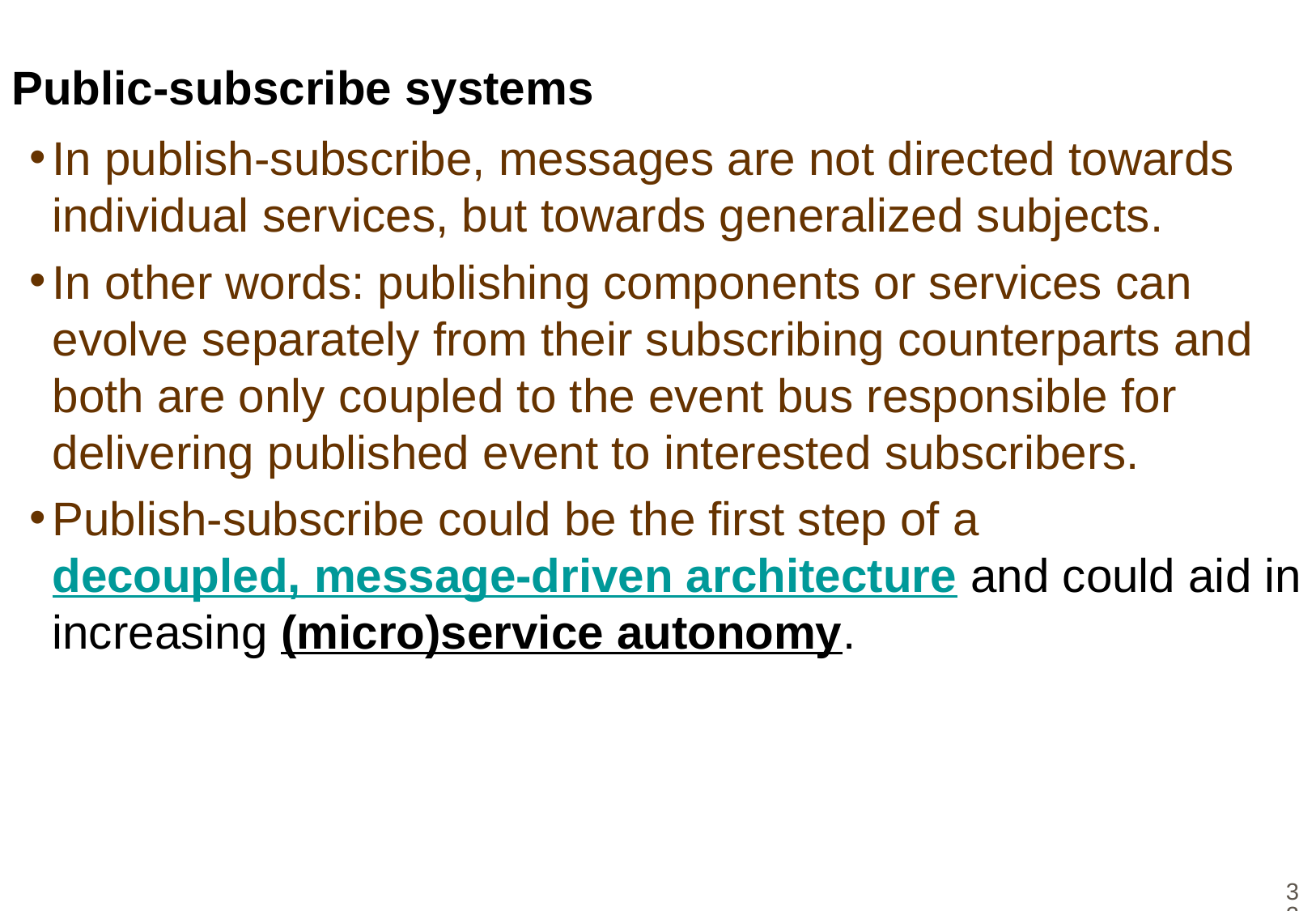

# Public-subscribe systems
In publish-subscribe, messages are not directed towards individual services, but towards generalized subjects.
In other words: publishing components or services can evolve separately from their subscribing counterparts and both are only coupled to the event bus responsible for delivering published event to interested subscribers.
Publish-subscribe could be the first step of a decoupled, message-driven architecture and could aid in increasing (micro)service autonomy.
32